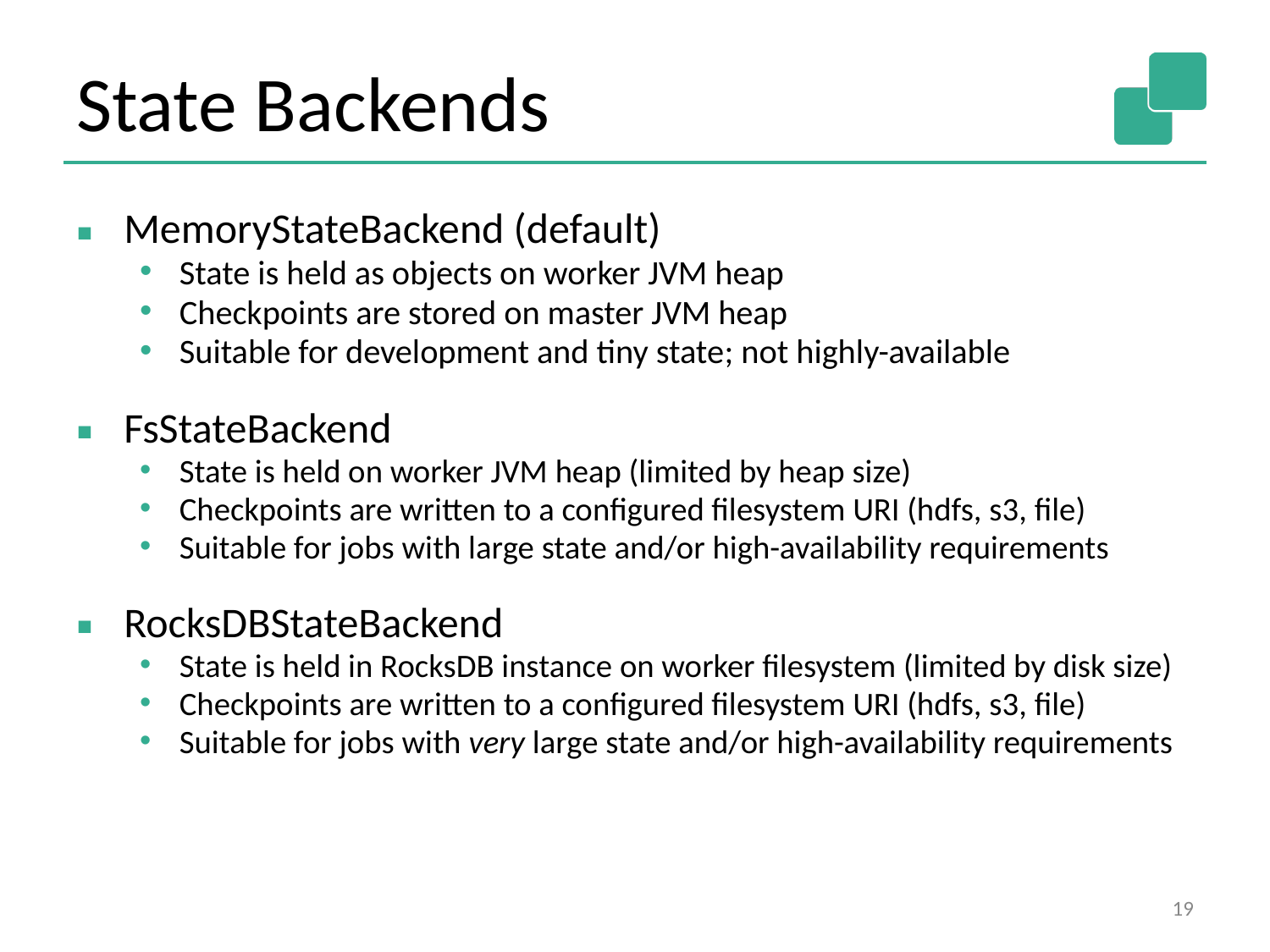

# State Backends
MemoryStateBackend (default)
State is held as objects on worker JVM heap
Checkpoints are stored on master JVM heap
Suitable for development and tiny state; not highly-available

FsStateBackend
State is held on worker JVM heap (limited by heap size)
Checkpoints are written to a configured filesystem URI (hdfs, s3, file)
Suitable for jobs with large state and/or high-availability requirements

RocksDBStateBackend
State is held in RocksDB instance on worker filesystem (limited by disk size)
Checkpoints are written to a configured filesystem URI (hdfs, s3, file)
Suitable for jobs with very large state and/or high-availability requirements
19